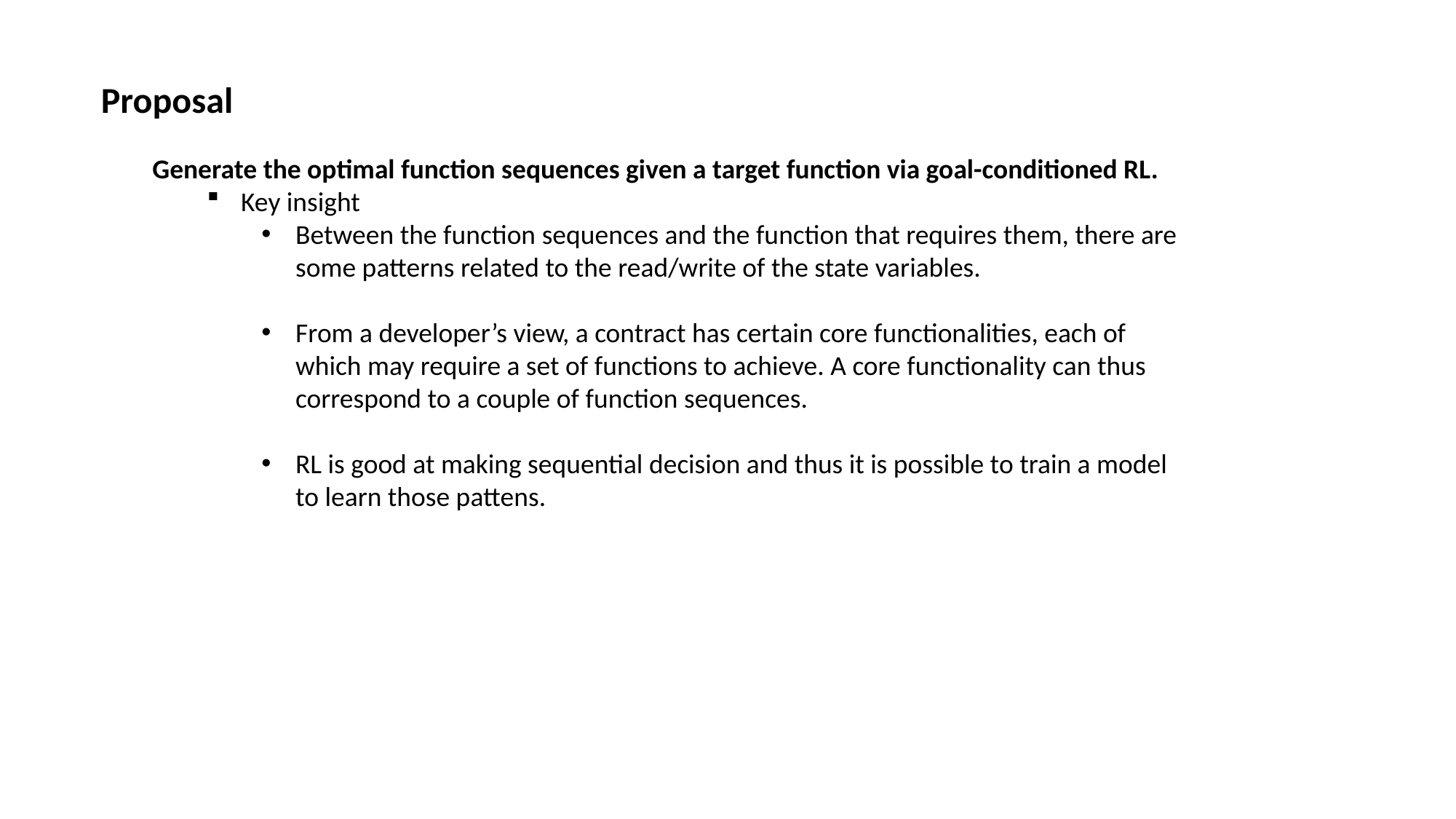

Proposal
Generate the optimal function sequences given a target function via goal-conditioned RL.
Key insight
Between the function sequences and the function that requires them, there are some patterns related to the read/write of the state variables.

From a developer’s view, a contract has certain core functionalities, each of which may require a set of functions to achieve. A core functionality can thus correspond to a couple of function sequences.

RL is good at making sequential decision and thus it is possible to train a model to learn those pattens.